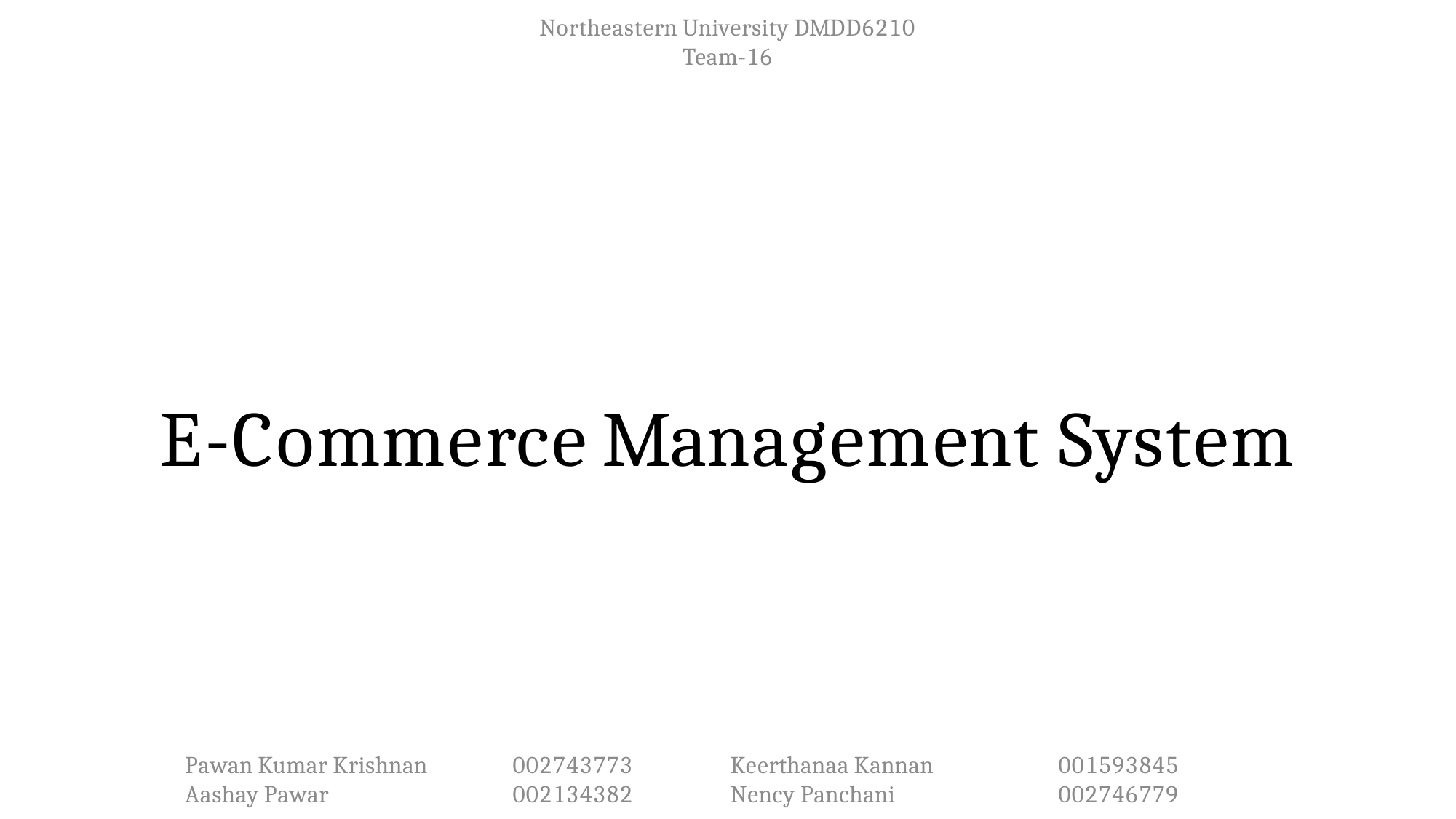

Northeastern University DMDD6210
Team-16
E-Commerce Management System
Pawan Kumar Krishnan	002743773	Keerthanaa Kannan		001593845
Aashay Pawar		002134382	Nency Panchani		002746779